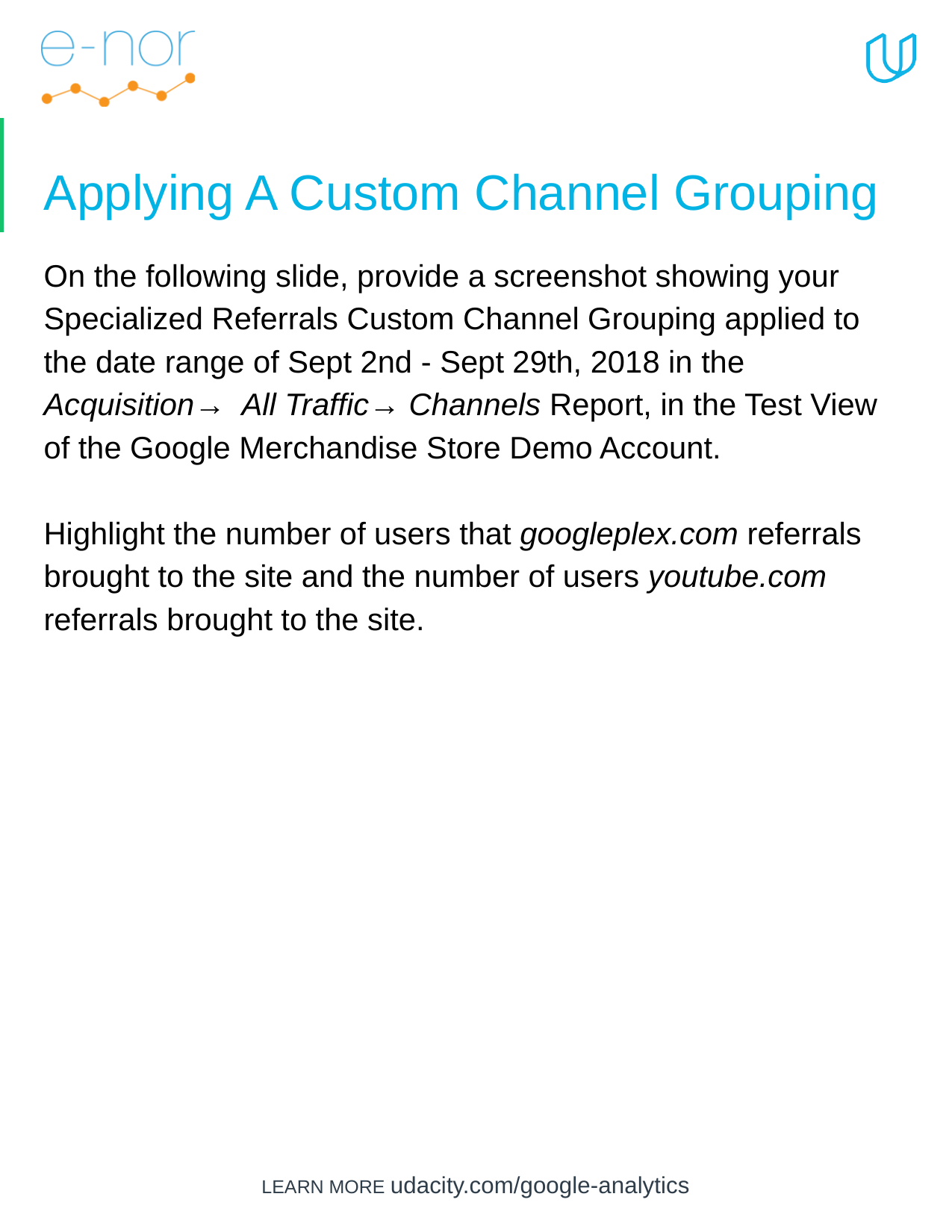

# Applying A Custom Channel Grouping
On the following slide, provide a screenshot showing your Specialized Referrals Custom Channel Grouping applied to the date range of Sept 2nd - Sept 29th, 2018 in the Acquisition→  All Traffic→ Channels Report, in the Test View of the Google Merchandise Store Demo Account.

Highlight the number of users that googleplex.com referrals brought to the site and the number of users youtube.com referrals brought to the site.